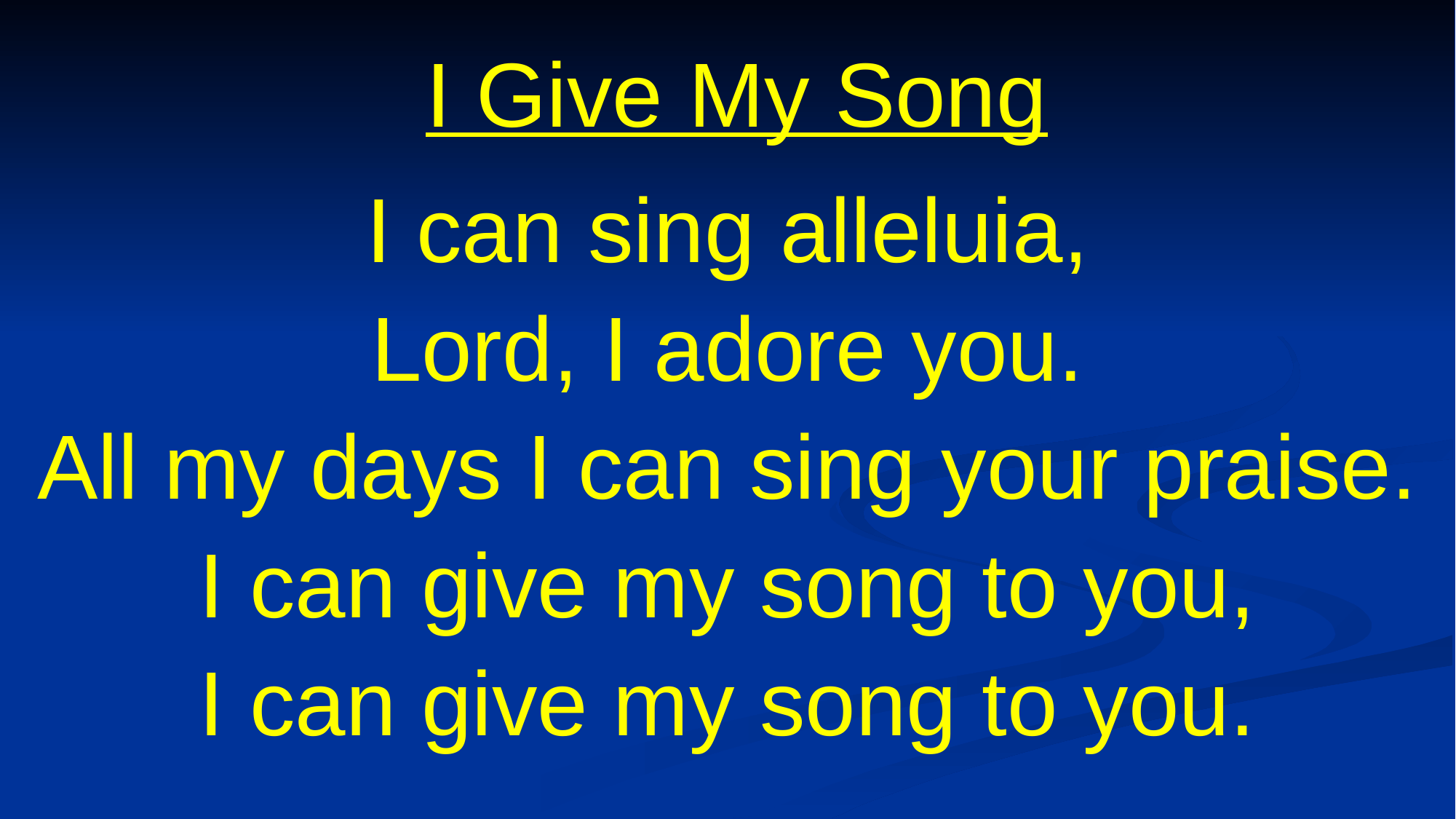

# I Give My Song
I can sing alleluia,
Lord, I adore you.
All my days I can sing your praise.
I can give my song to you,
I can give my song to you.